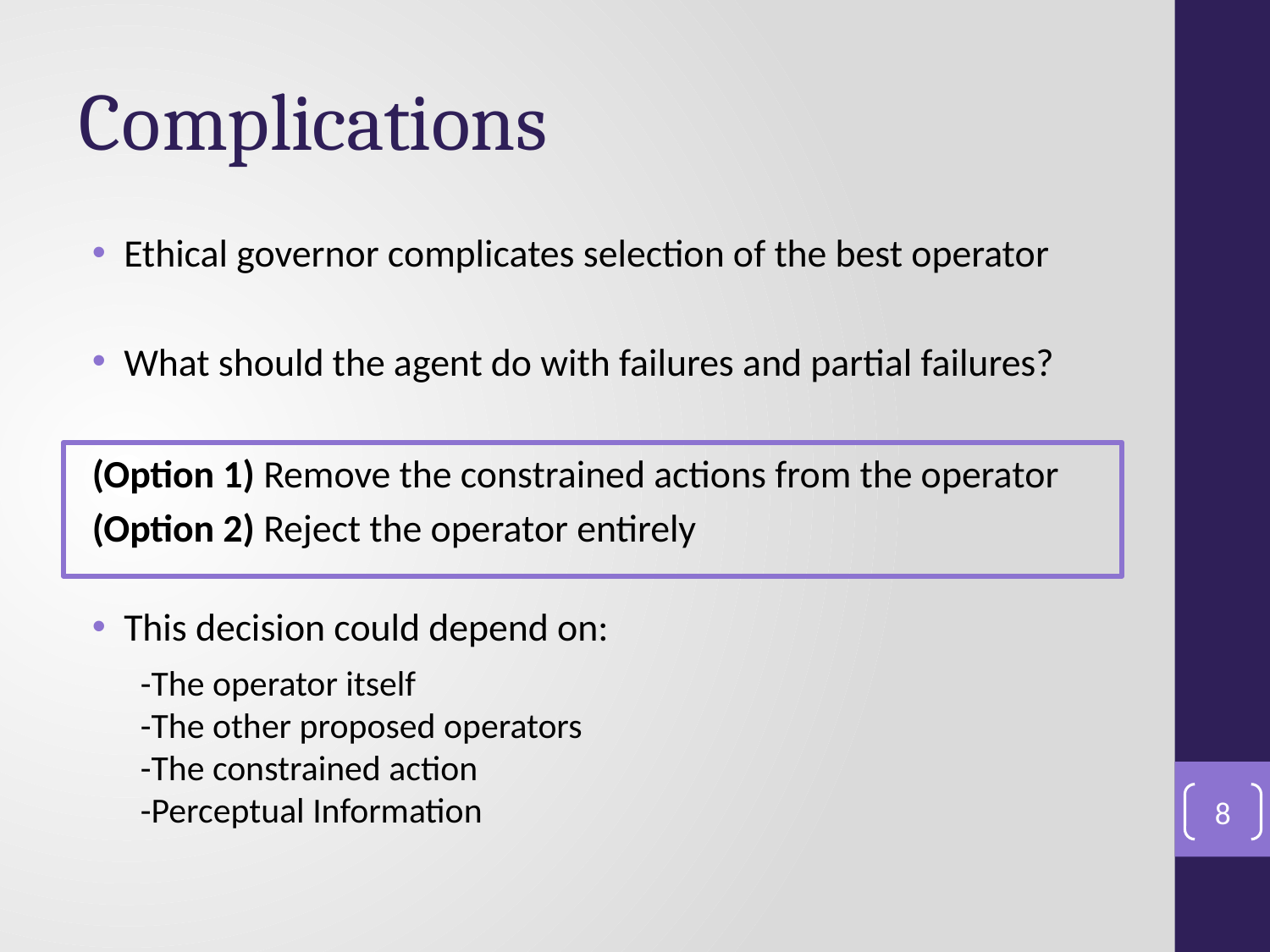

# Complications
Ethical governor complicates selection of the best operator

What should the agent do with failures and partial failures?
(Option 1) Remove the constrained actions from the operator
(Option 2) Reject the operator entirely
This decision could depend on:
-The operator itself
-The other proposed operators
-The constrained action
-Perceptual Information
8